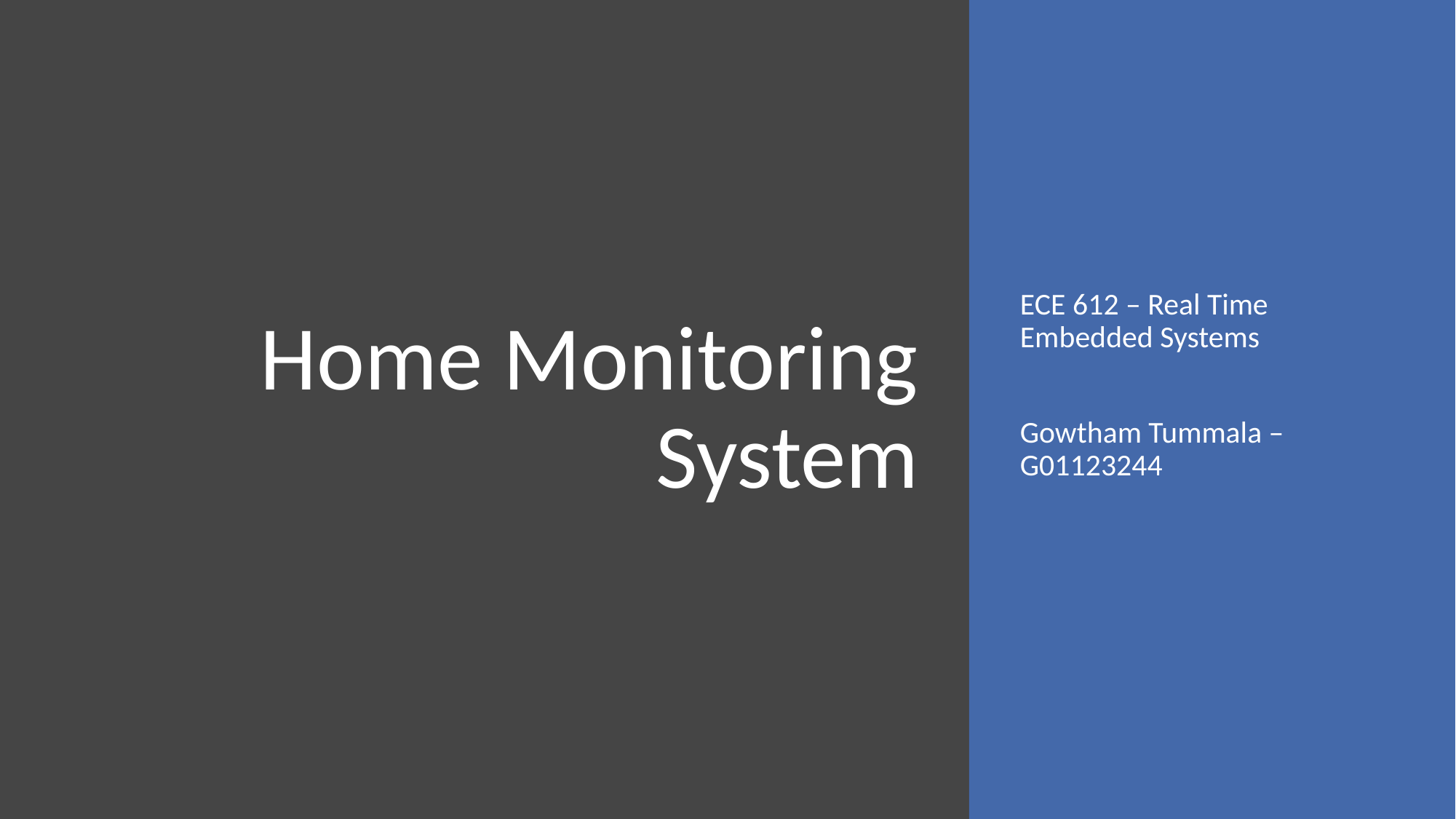

# Home Monitoring System
ECE 612 – Real Time Embedded Systems

Gowtham Tummala – G01123244